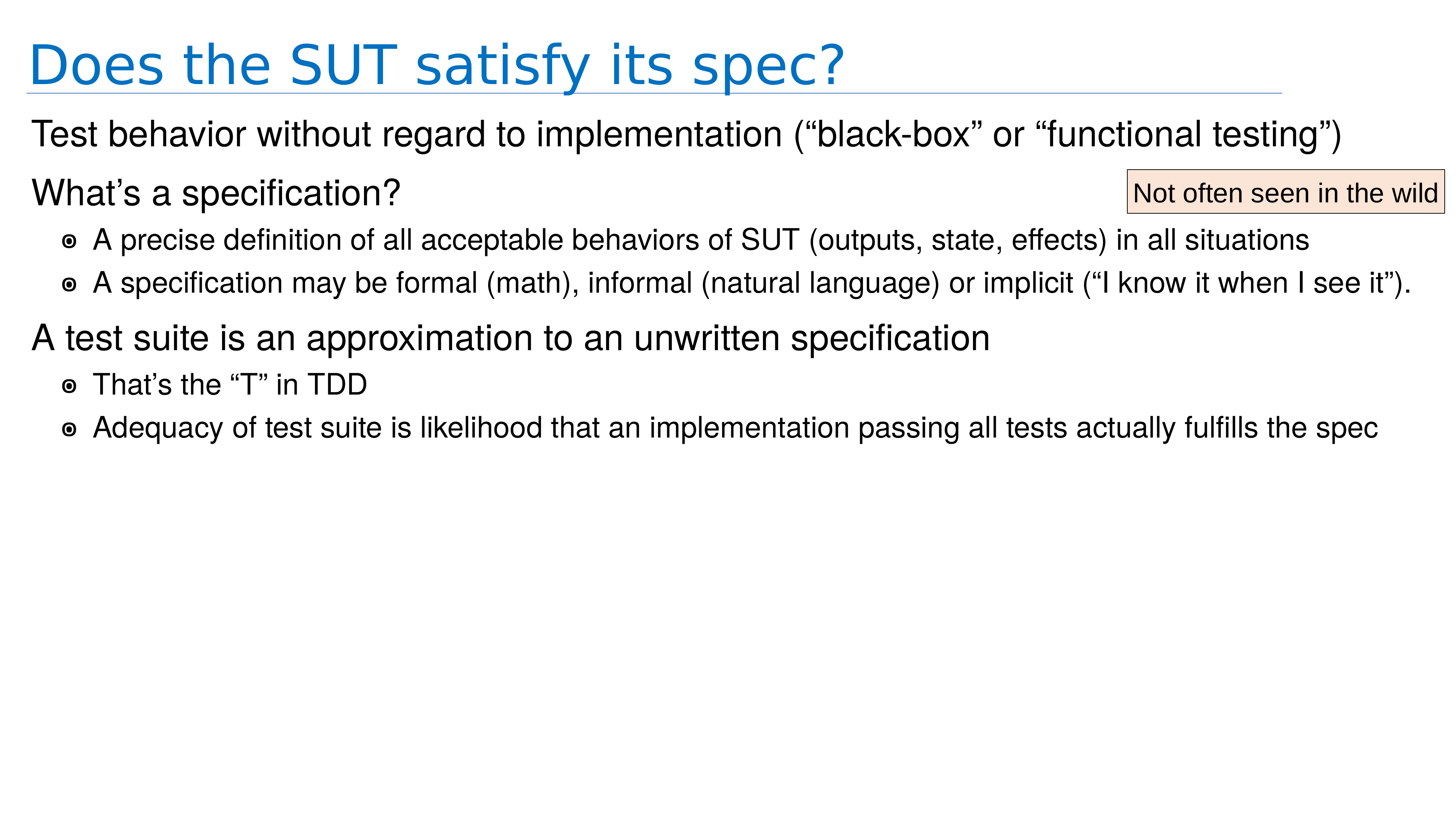

# Does the SUT satisfy its spec?
Test behavior without regard to implementation (“black-box” or “functional testing”)
What’s a specification?
A precise definition of all acceptable behaviors of SUT (outputs, state, effects) in all situations
A specification may be formal (math), informal (natural language) or implicit (“I know it when I see it”).
A test suite is an approximation to an unwritten specification
That’s the “T” in TDD
Adequacy of test suite is likelihood that an implementation passing all tests actually fulfills the spec
Not often seen in the wild
10